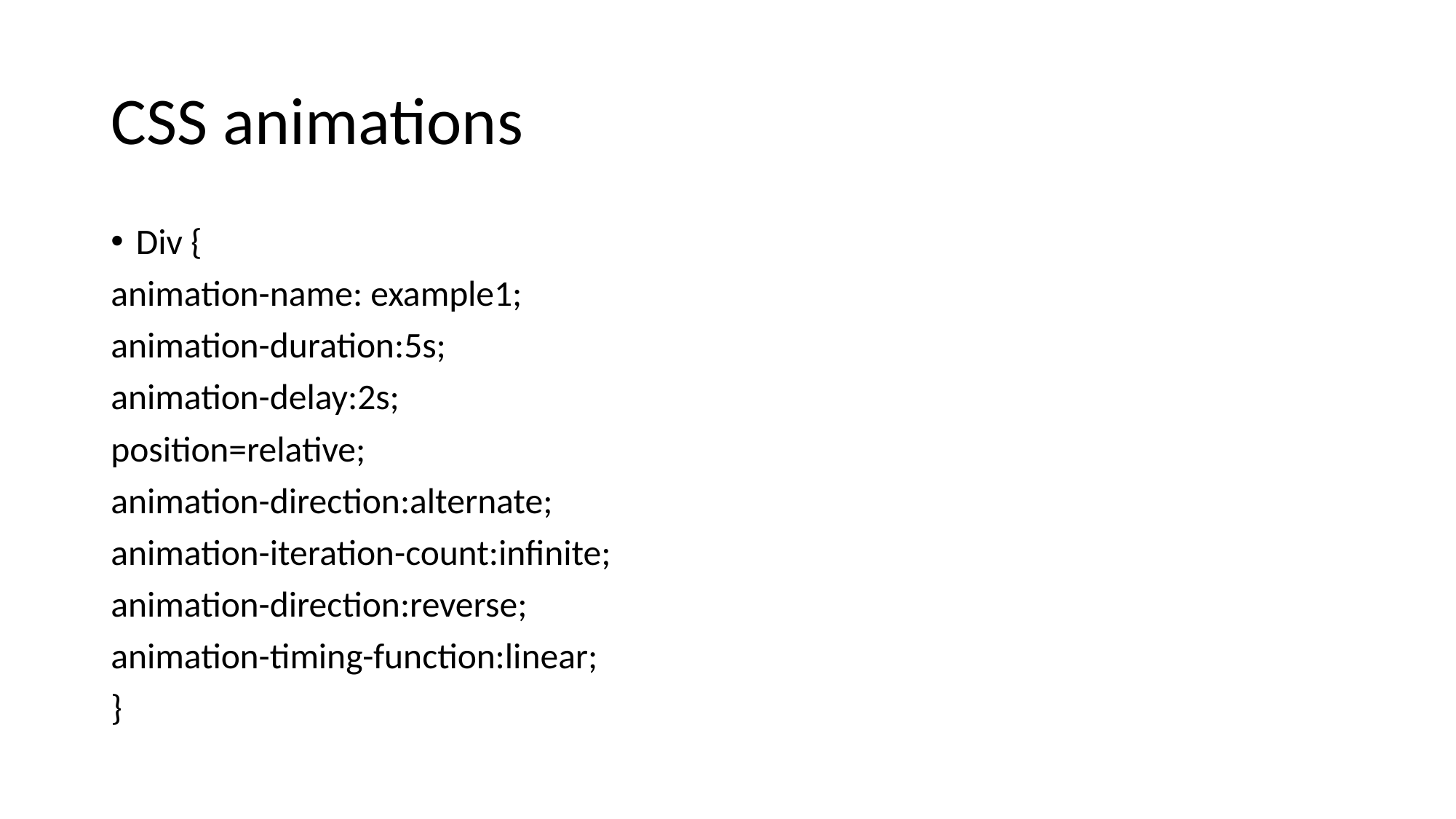

# CSS animations
Div {
animation-name: example1;
animation-duration:5s;
animation-delay:2s;
position=relative;
animation-direction:alternate;
animation-iteration-count:infinite;
animation-direction:reverse;
animation-timing-function:linear;
}